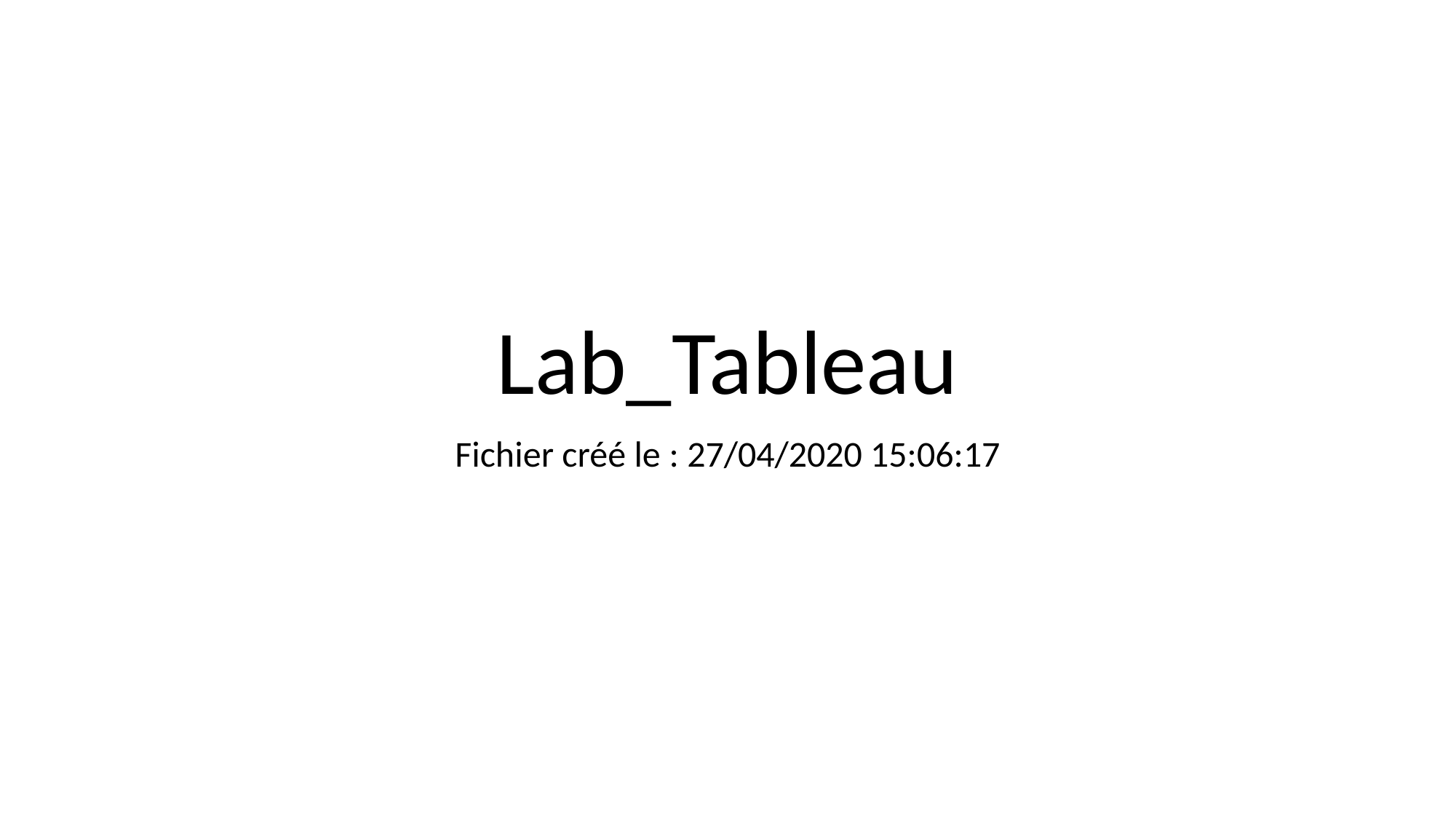

# Lab_Tableau
Fichier créé le : 27/04/2020 15:06:17